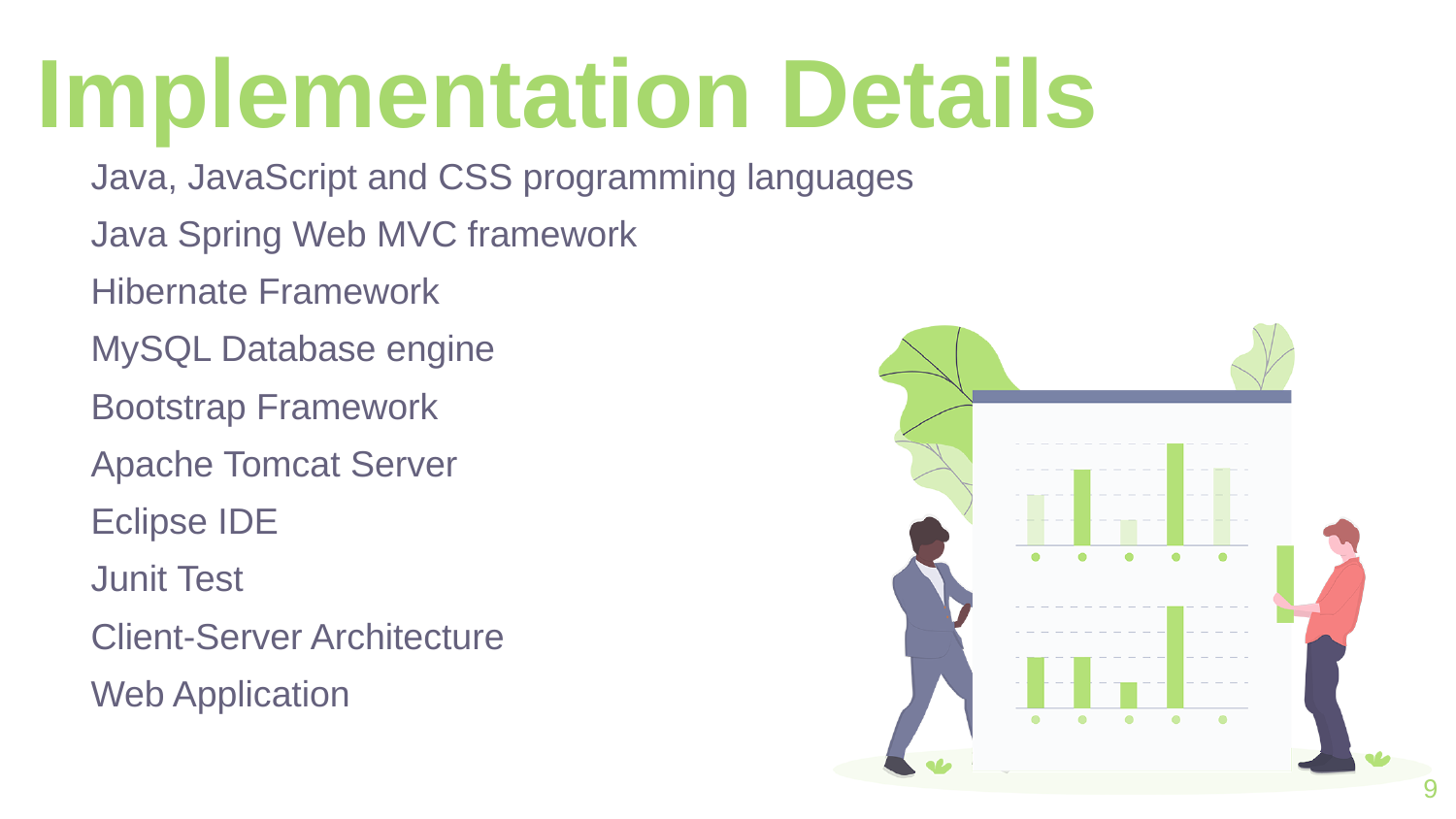

Implementation Details
Java, JavaScript and CSS programming languages
Java Spring Web MVC framework
Hibernate Framework
MySQL Database engine
Bootstrap Framework
Apache Tomcat Server
Eclipse IDE
Junit Test
Client-Server Architecture
Web Application
9